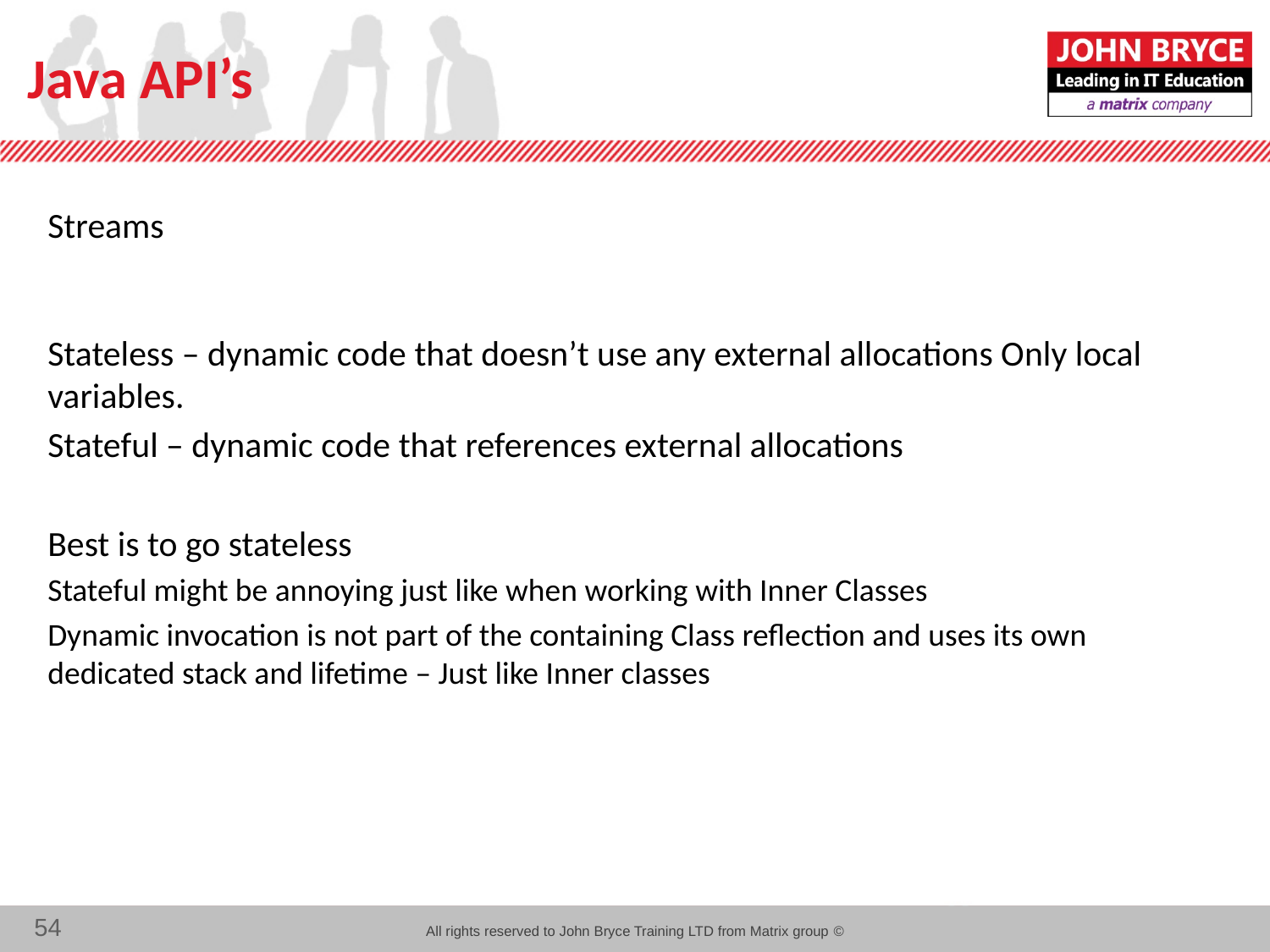

# Java API’s
Streams

Stateless – dynamic code that doesn’t use any external allocations Only local variables.
Stateful – dynamic code that references external allocations

Best is to go stateless
Stateful might be annoying just like when working with Inner Classes
Dynamic invocation is not part of the containing Class reflection and uses its own dedicated stack and lifetime – Just like Inner classes